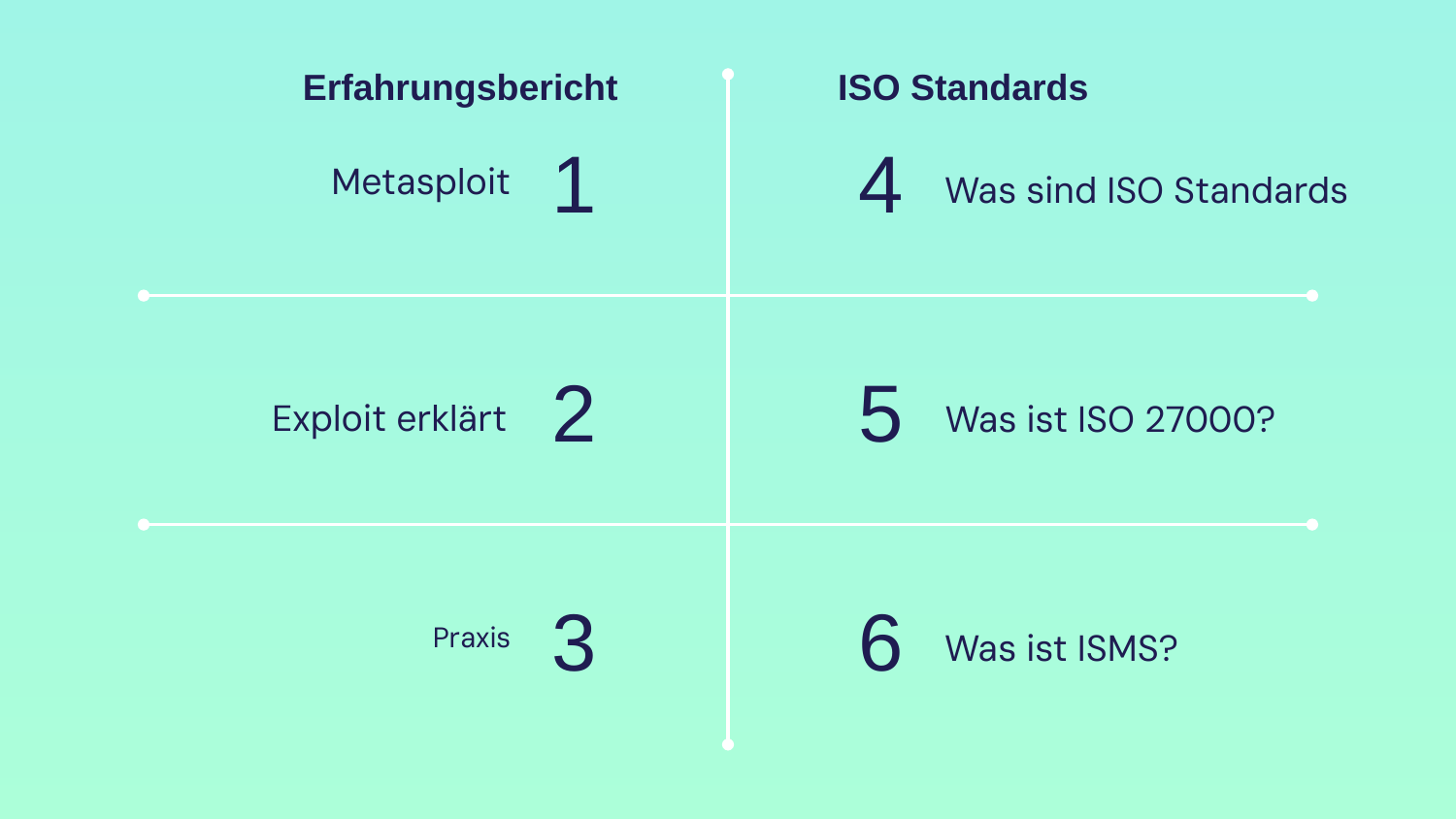

# Erfahrungsbericht
ISO Standards
1
4
Metasploit
Was sind ISO Standards
2
5
Exploit erklärt
Was ist ISO 27000?
3
6
Praxis
Was ist ISMS?